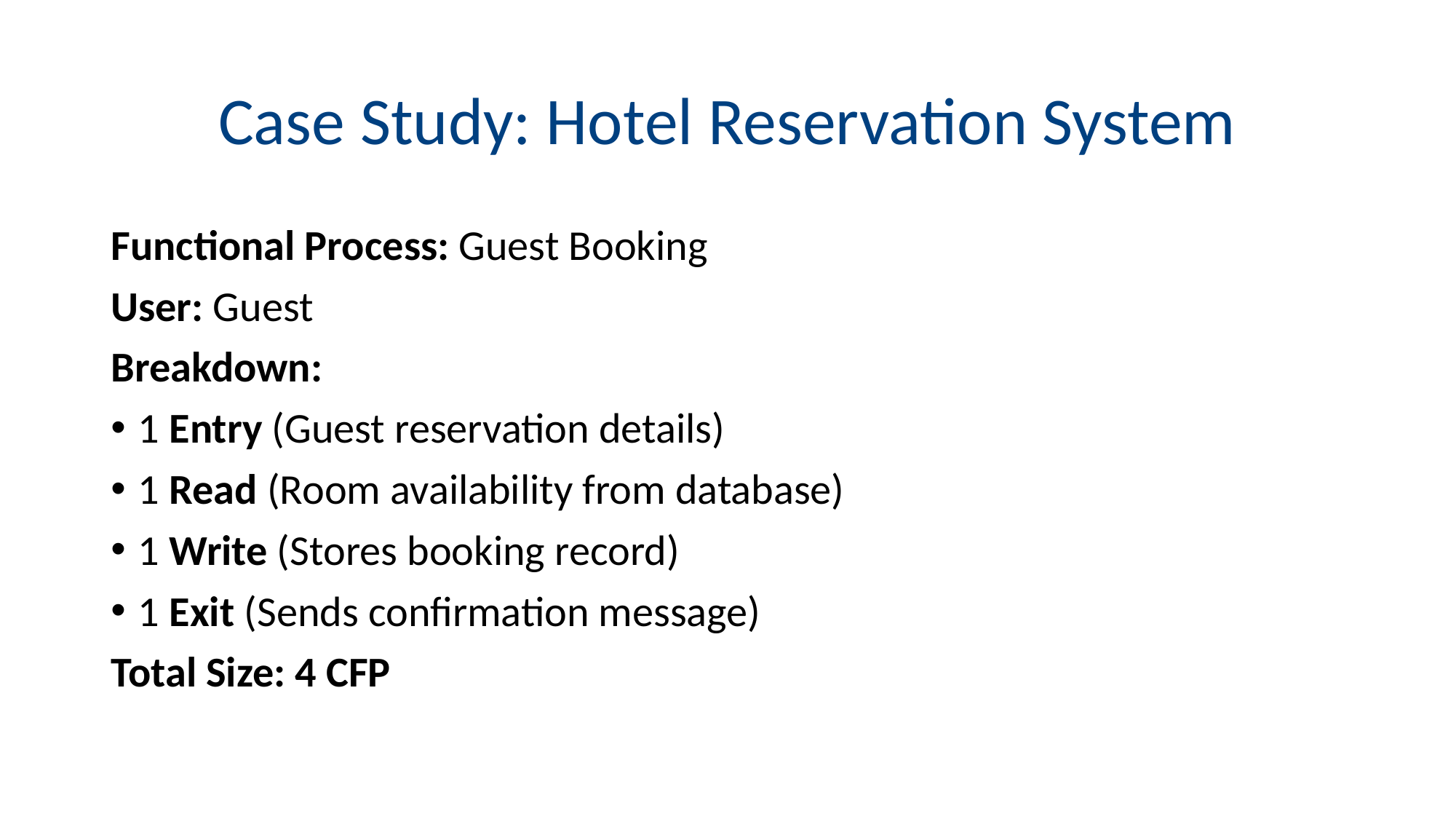

# Case Study: Hotel Reservation System
Functional Process: Guest Booking
User: Guest
Breakdown:
1 Entry (Guest reservation details)
1 Read (Room availability from database)
1 Write (Stores booking record)
1 Exit (Sends confirmation message)
Total Size: 4 CFP